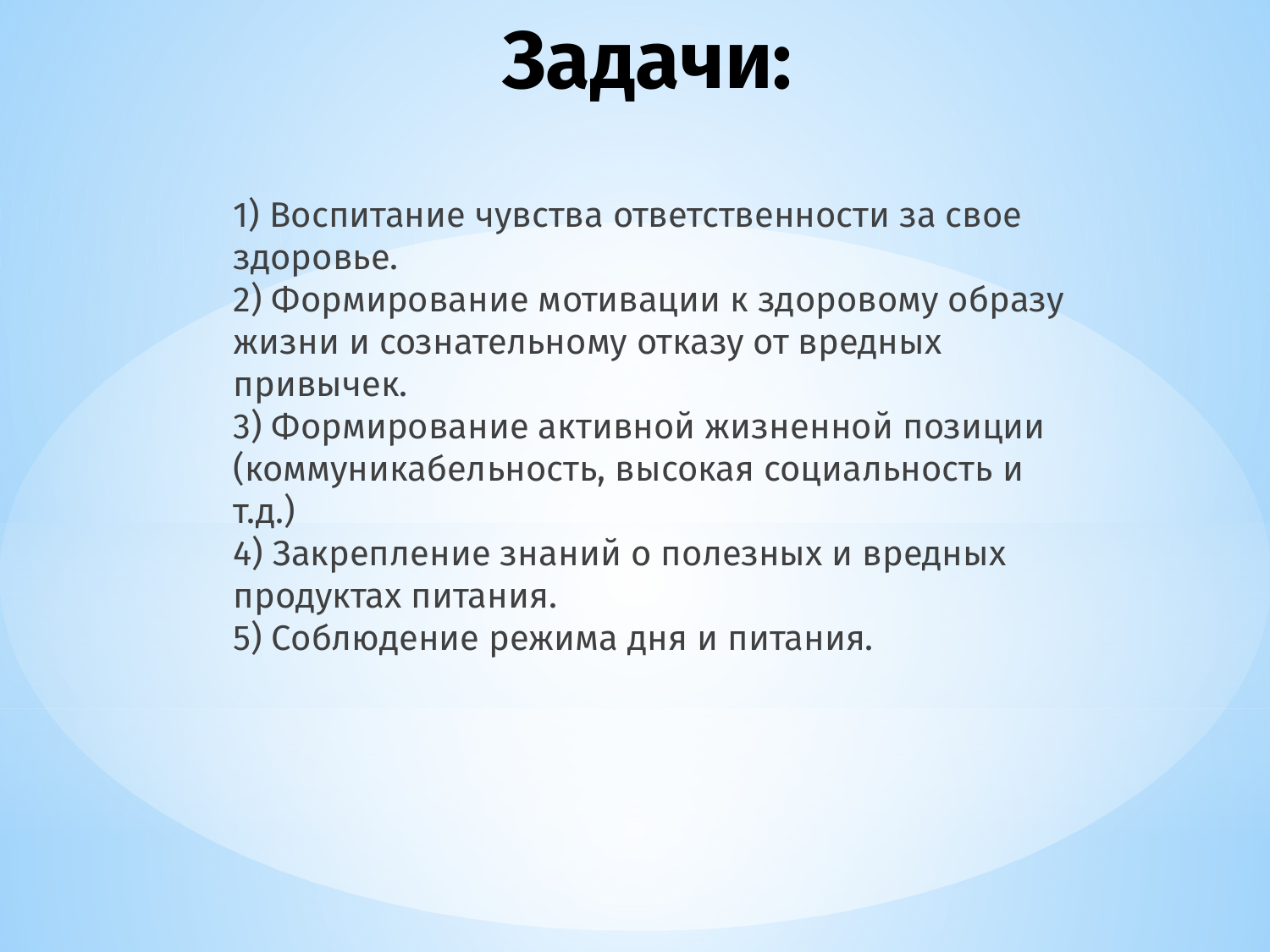

# Задачи:
1) Воспитание чувства ответственности за свое здоровье. 
2) Формирование мотивации к здоровому образу жизни и сознательному отказу от вредных привычек. 
3) Формирование активной жизненной позиции (коммуникабельность, высокая социальность и т.д.) 
4) Закрепление знаний о полезных и вредных продуктах питания. 
5) Соблюдение режима дня и питания.